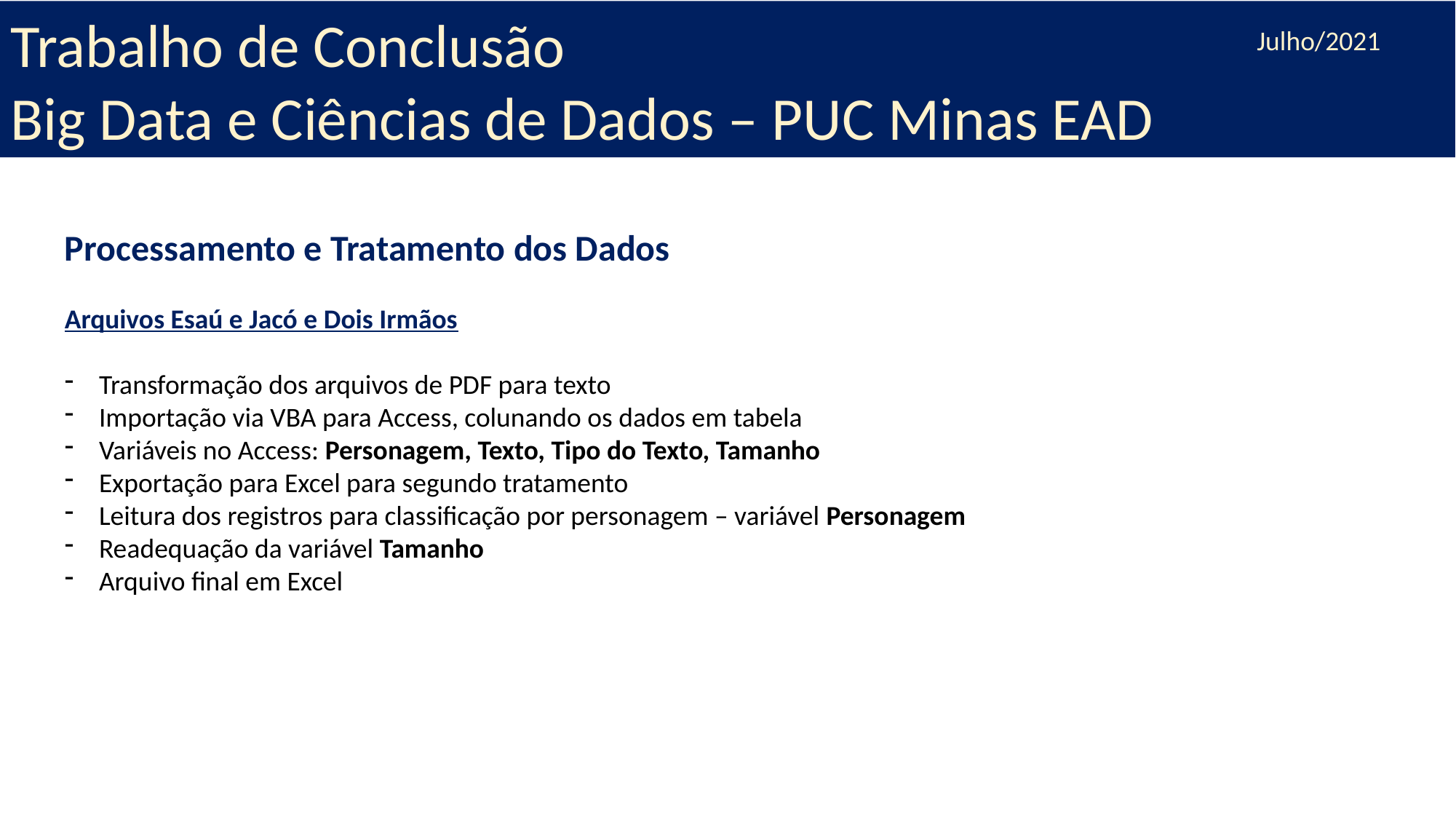

Trabalho de Conclusão
Big Data e Ciências de Dados – PUC Minas EAD
Julho/2021
Processamento e Tratamento dos Dados

Arquivos Esaú e Jacó e Dois Irmãos

Transformação dos arquivos de PDF para texto
Importação via VBA para Access, colunando os dados em tabela
Variáveis no Access: Personagem, Texto, Tipo do Texto, Tamanho
Exportação para Excel para segundo tratamento
Leitura dos registros para classificação por personagem – variável Personagem
Readequação da variável Tamanho
Arquivo final em Excel